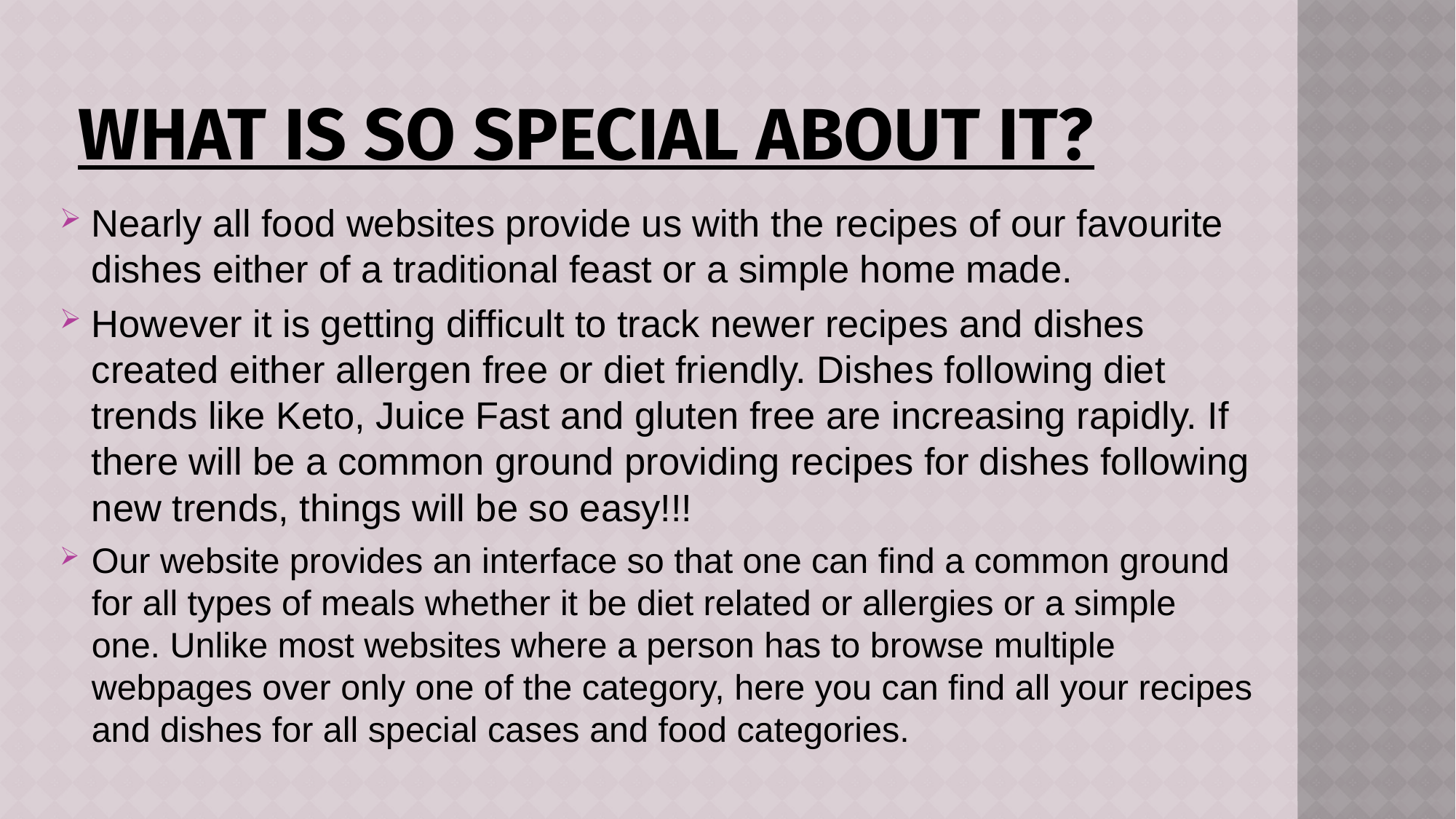

# What is so special about it?
Nearly all food websites provide us with the recipes of our favourite dishes either of a traditional feast or a simple home made.
However it is getting difficult to track newer recipes and dishes created either allergen free or diet friendly. Dishes following diet trends like Keto, Juice Fast and gluten free are increasing rapidly. If there will be a common ground providing recipes for dishes following new trends, things will be so easy!!!
Our website provides an interface so that one can find a common ground for all types of meals whether it be diet related or allergies or a simple one. Unlike most websites where a person has to browse multiple webpages over only one of the category, here you can find all your recipes and dishes for all special cases and food categories.